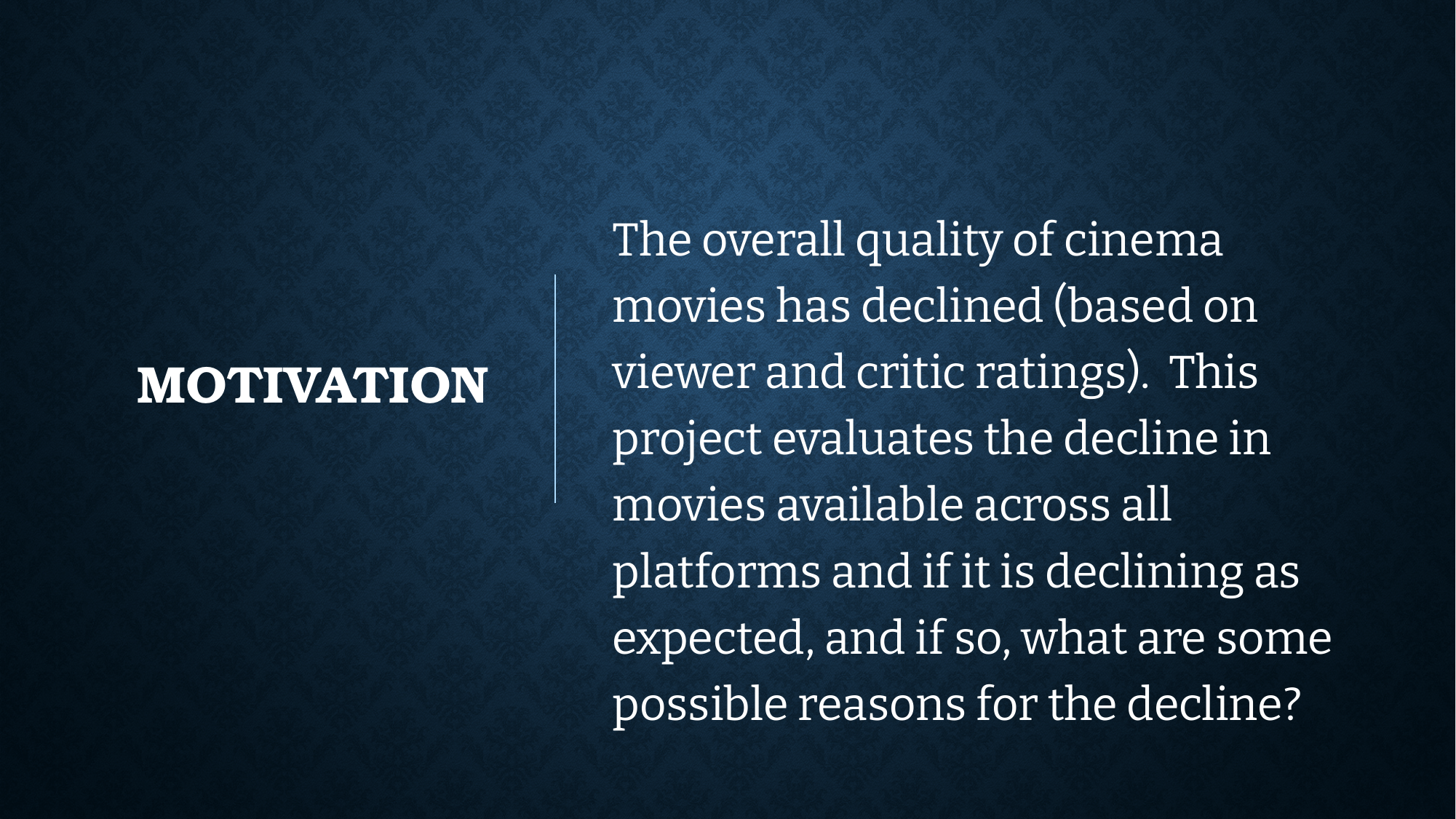

# Motivation
The overall quality of cinema movies has declined (based on viewer and critic ratings).  This project evaluates the decline in movies available across all platforms and if it is declining as expected, and if so, what are some possible reasons for the decline?